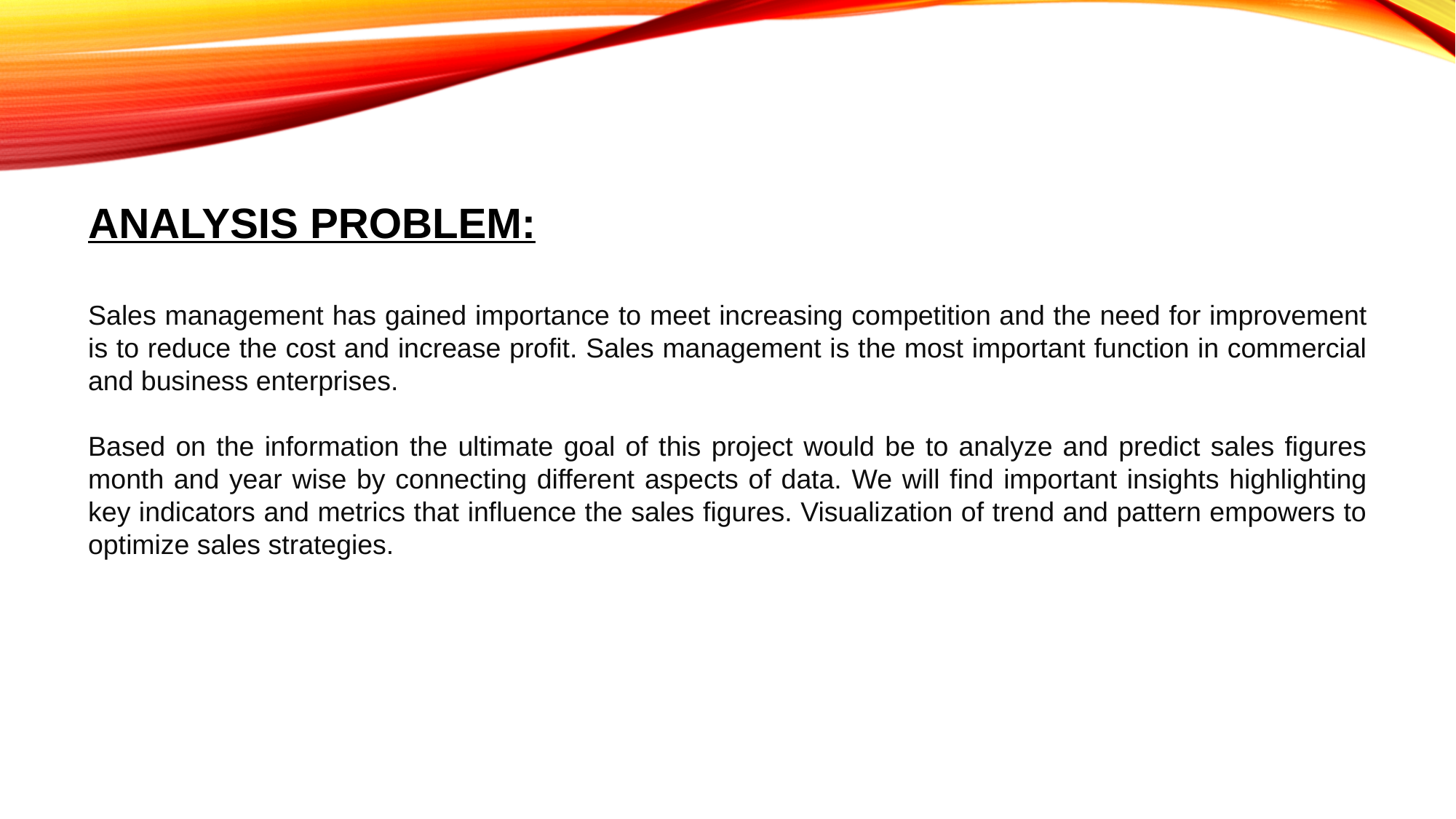

ANALYSIS PROBLEM:

Sales management has gained importance to meet increasing competition and the need for improvement is to reduce the cost and increase profit. Sales management is the most important function in commercial and business enterprises.

Based on the information the ultimate goal of this project would be to analyze and predict sales figures month and year wise by connecting different aspects of data. We will find important insights highlighting key indicators and metrics that influence the sales figures. Visualization of trend and pattern empowers to optimize sales strategies.